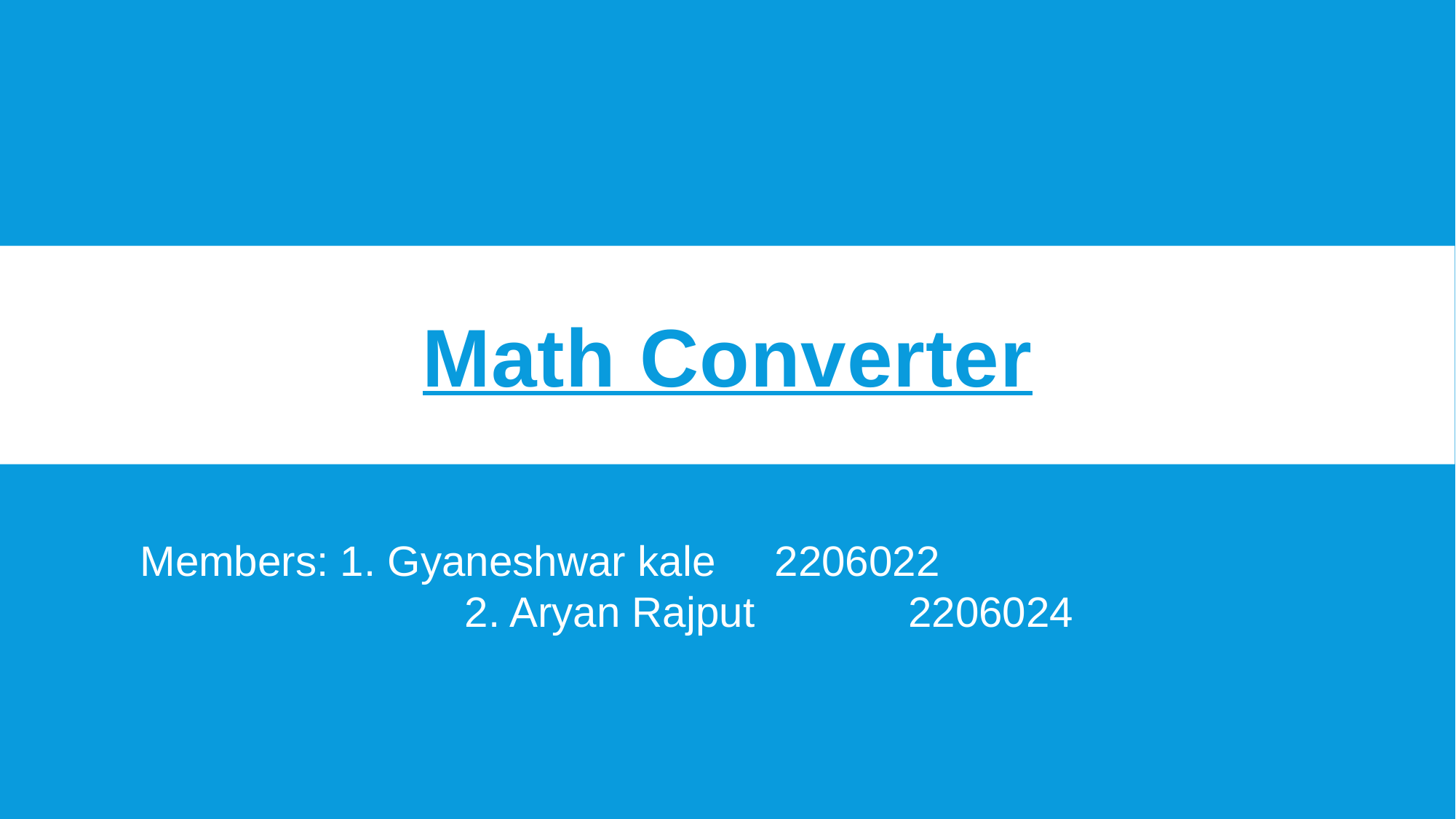

Math Converter
Members: 1. Gyaneshwar kale     2206022
		         2. Aryan Rajput             2206024